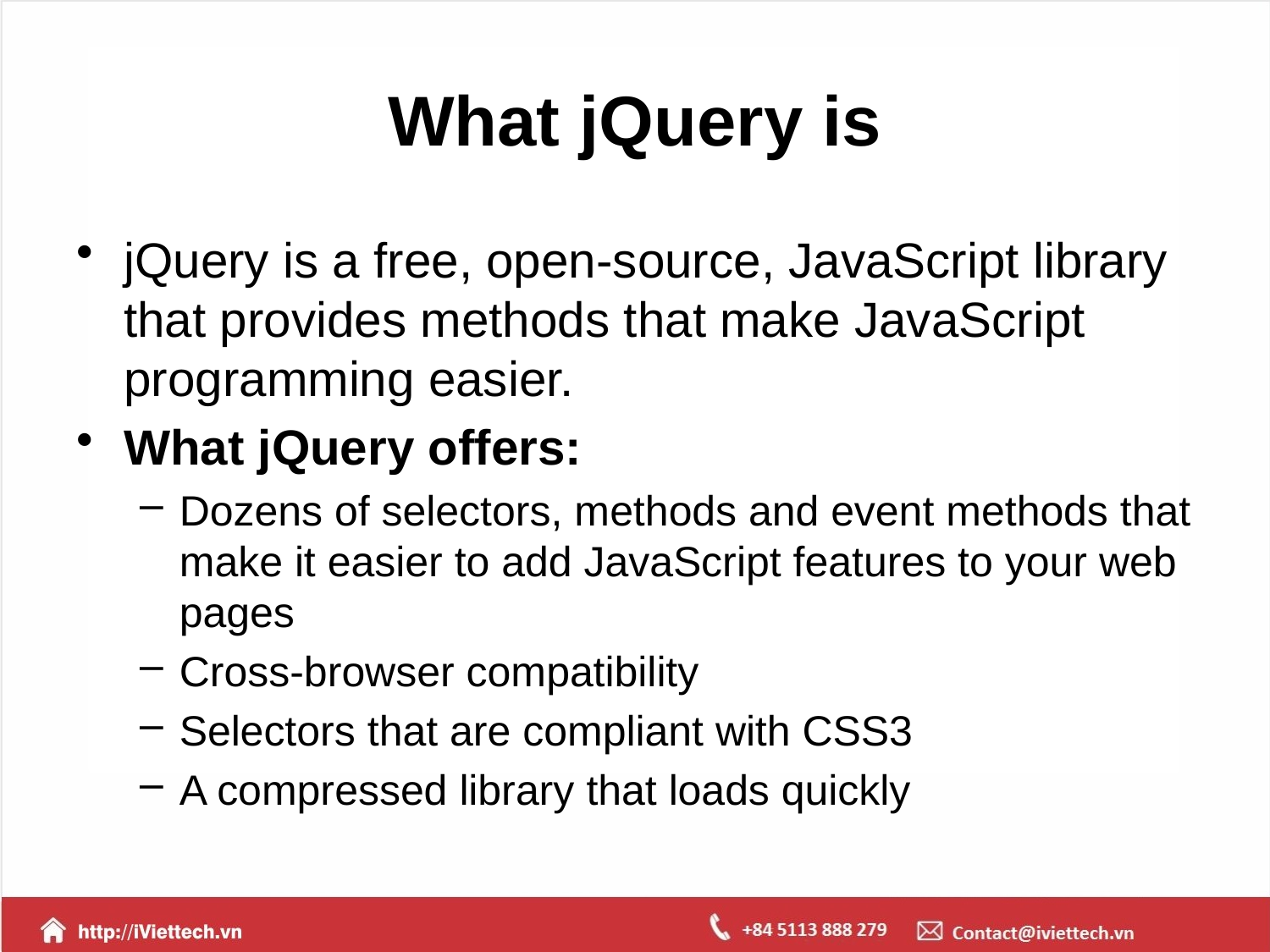

# What jQuery is
jQuery is a free, open-source, JavaScript library that provides methods that make JavaScript programming easier.
What jQuery offers:
Dozens of selectors, methods and event methods that make it easier to add JavaScript features to your web pages
Cross-browser compatibility
Selectors that are compliant with CSS3
A compressed library that loads quickly